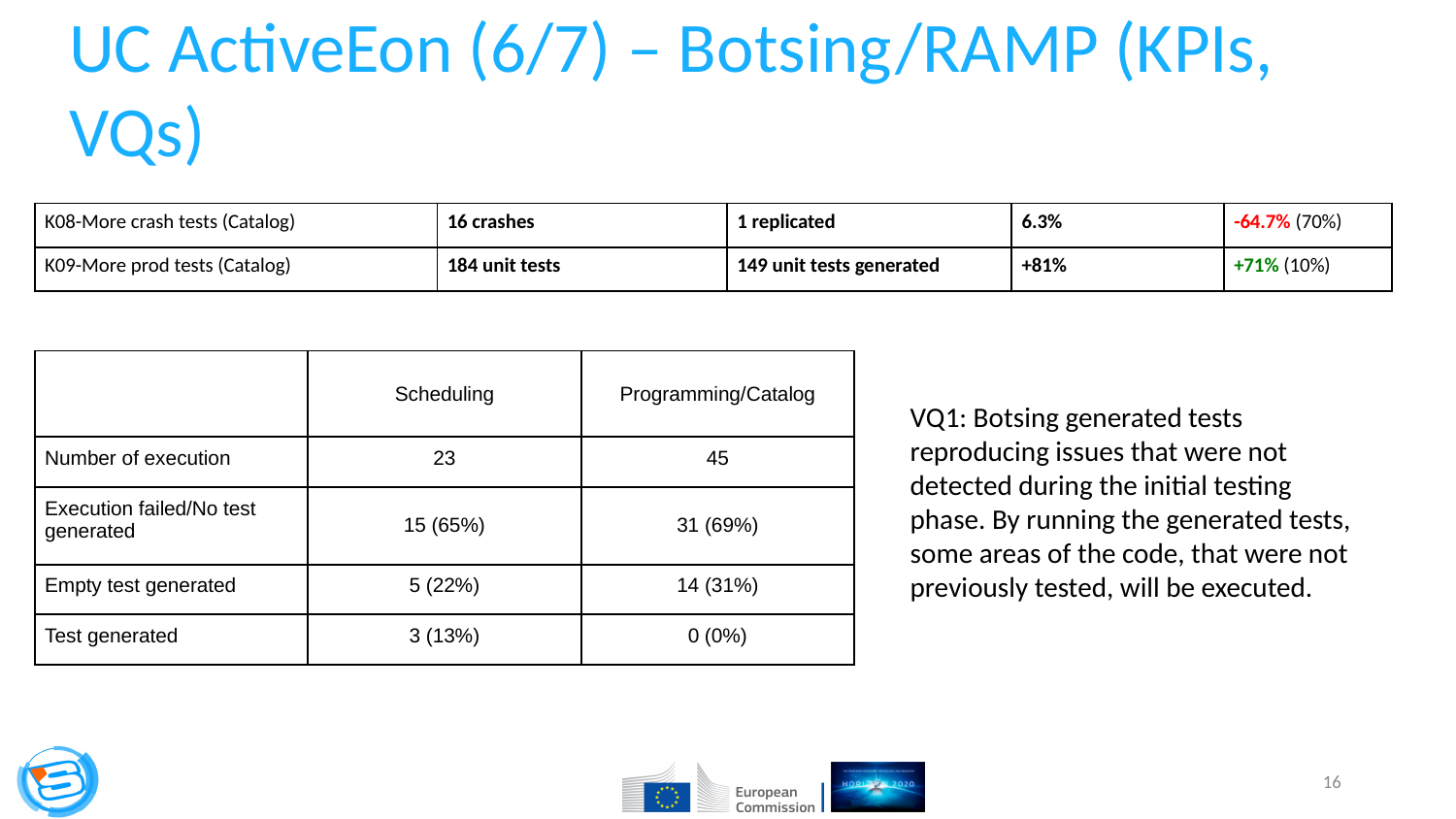

UC ActiveEon (6/7) – Botsing/RAMP (KPIs, VQs)
| K08-More crash tests (Catalog) | 16 crashes | 1 replicated | 6.3% | -64.7% (70%) |
| --- | --- | --- | --- | --- |
| K09-More prod tests (Catalog) | 184 unit tests | 149 unit tests generated | +81% | +71% (10%) |
|  | Scheduling | Programming/Catalog |
| --- | --- | --- |
| Number of execution | 23 | 45 |
| Execution failed/No test generated | 15 (65%) | 31 (69%) |
| Empty test generated | 5 (22%) | 14 (31%) |
| Test generated | 3 (13%) | 0 (0%) |
VQ1: Botsing generated tests reproducing issues that were not detected during the initial testing phase. By running the generated tests, some areas of the code, that were not previously tested, will be executed.
16